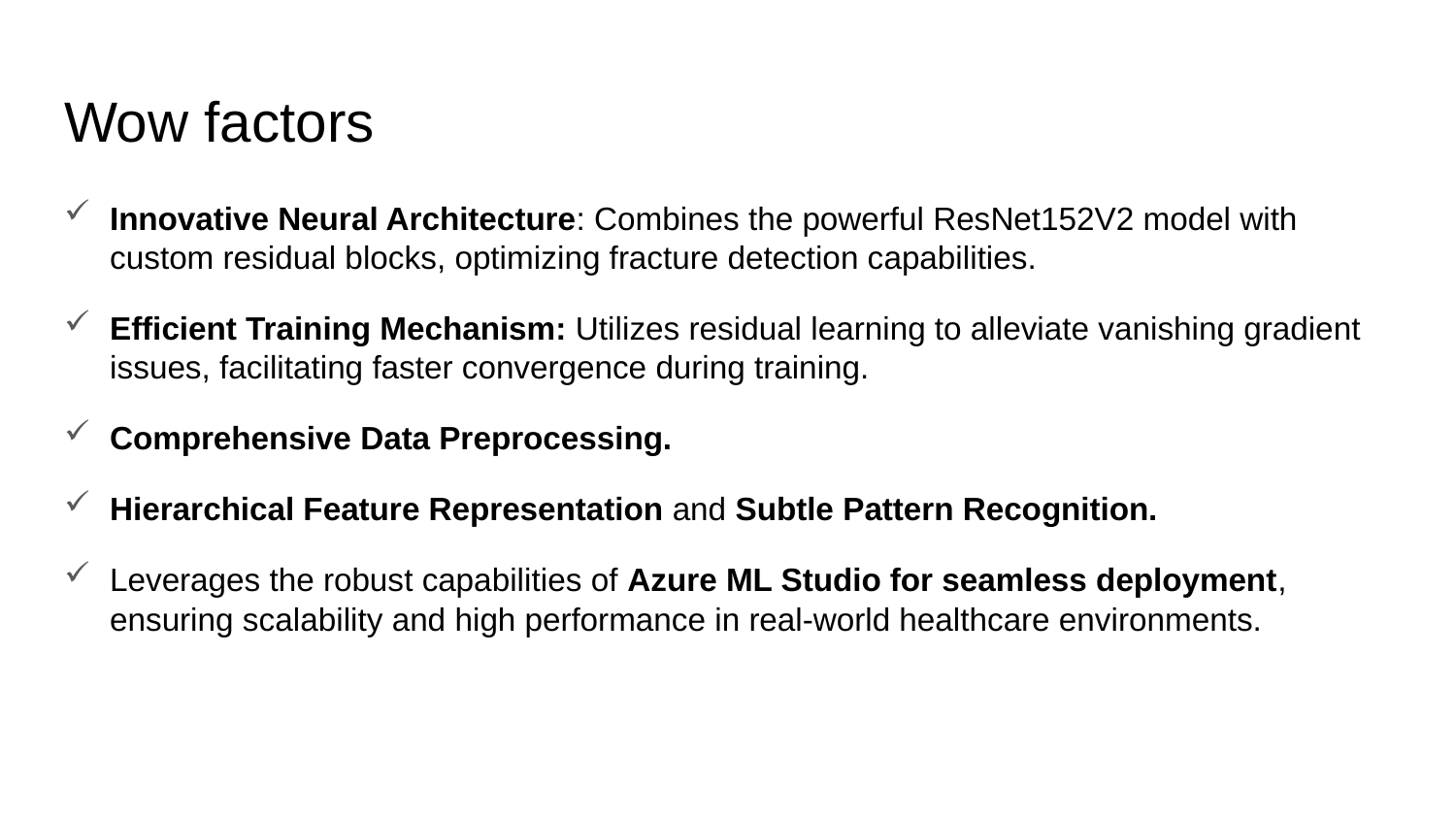

# Wow factors
Innovative Neural Architecture: Combines the powerful ResNet152V2 model with custom residual blocks, optimizing fracture detection capabilities.
Efficient Training Mechanism: Utilizes residual learning to alleviate vanishing gradient issues, facilitating faster convergence during training.
Comprehensive Data Preprocessing.
Hierarchical Feature Representation and Subtle Pattern Recognition.
Leverages the robust capabilities of Azure ML Studio for seamless deployment, ensuring scalability and high performance in real-world healthcare environments.